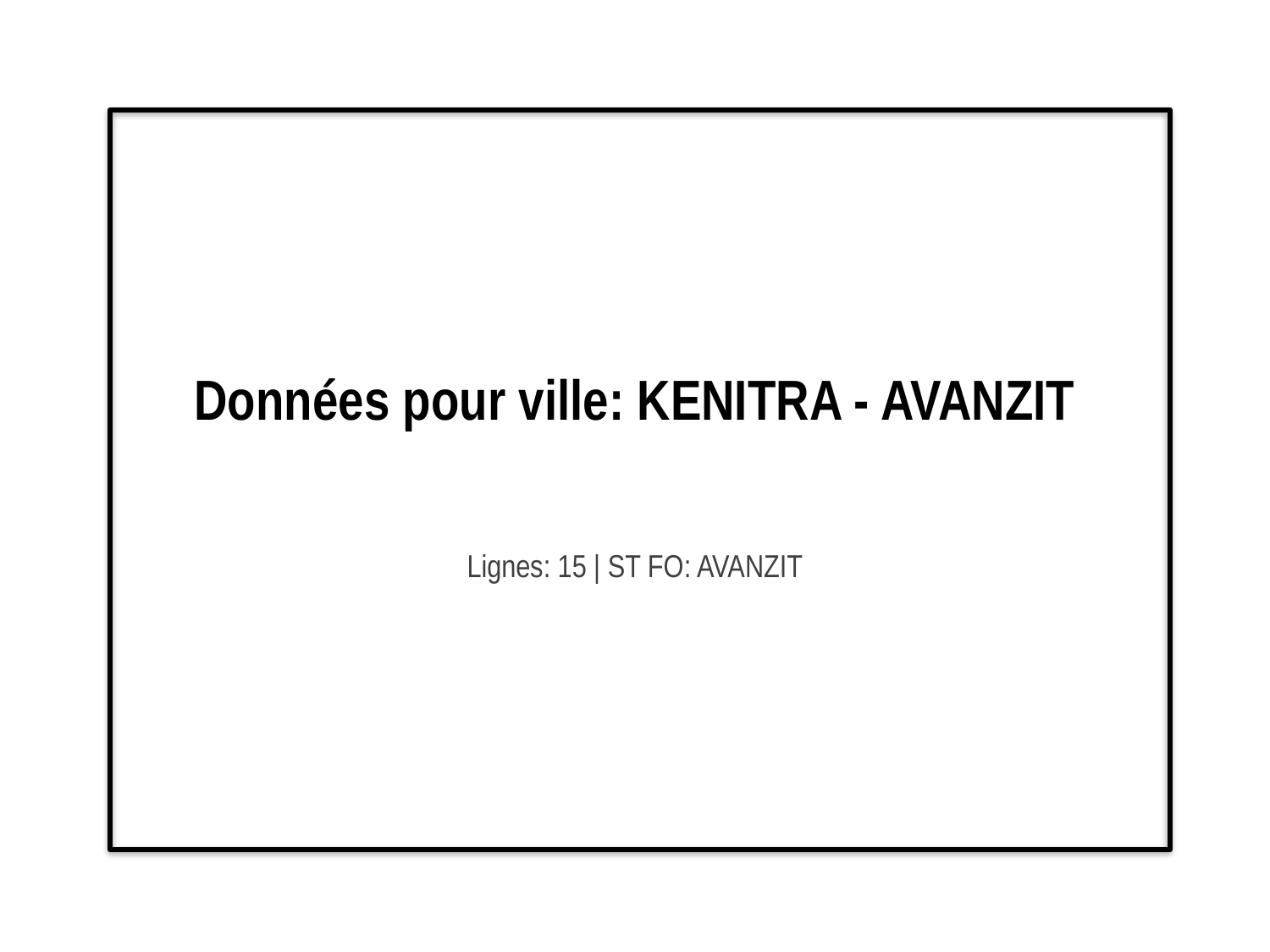

# Données pour ville: KENITRA - AVANZIT
Lignes: 15 | ST FO: AVANZIT